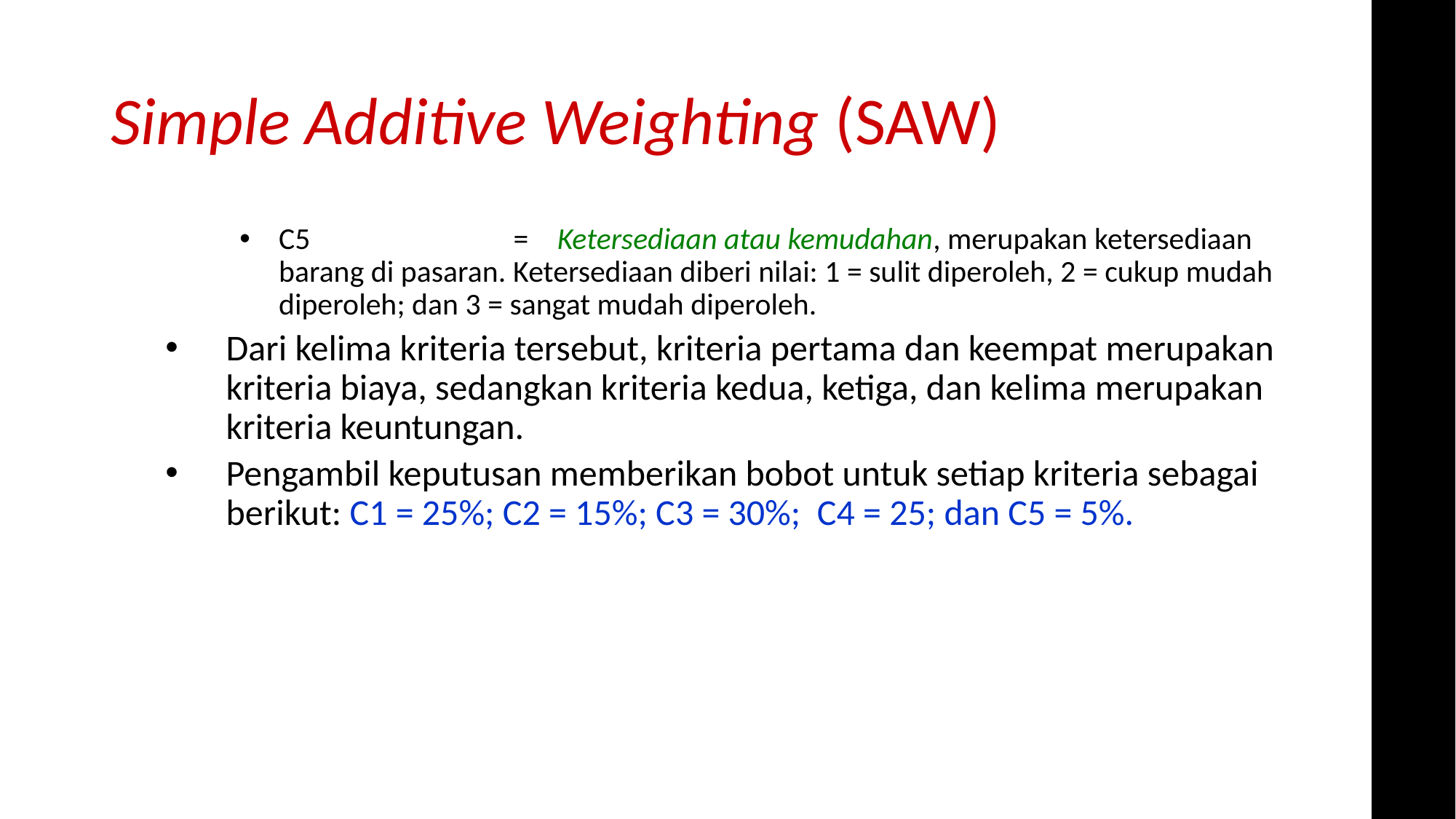

# Simple Additive Weighting (SAW)
C5 	= 	Ketersediaan atau kemudahan, merupakan ketersediaan barang di pasaran. Ketersediaan diberi nilai: 1 = sulit diperoleh, 2 = cukup mudah diperoleh; dan 3 = sangat mudah diperoleh.
Dari kelima kriteria tersebut, kriteria pertama dan keempat merupakan kriteria biaya, sedangkan kriteria kedua, ketiga, dan kelima merupakan kriteria keuntungan.
Pengambil keputusan memberikan bobot untuk setiap kriteria sebagai berikut: C1 = 25%; C2 = 15%; C3 = 30%;  C4 = 25; dan C5 = 5%.